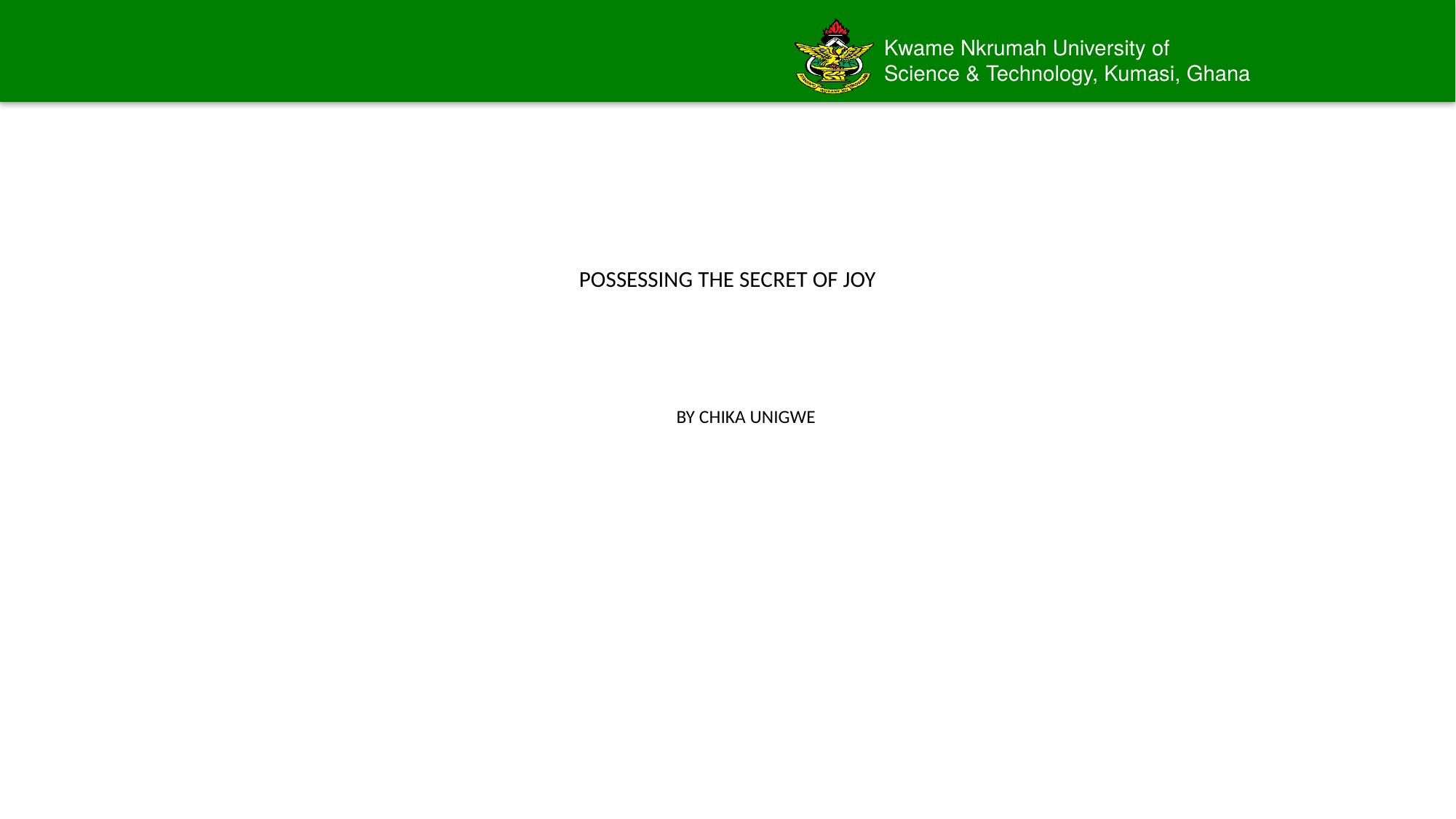

# POSSESSING THE SECRET OF JOY BY CHIKA UNIGWE